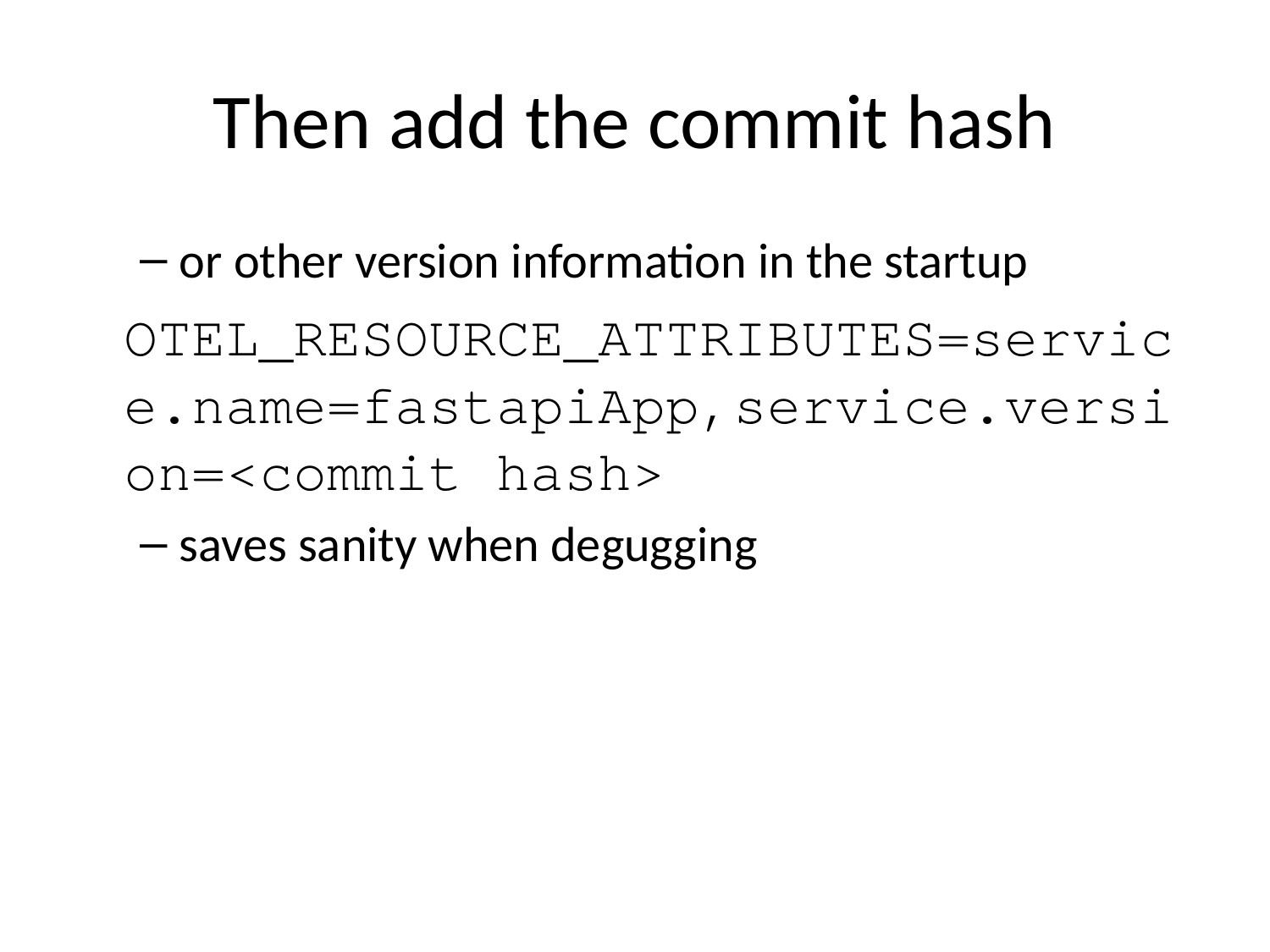

# Then add the commit hash
or other version information in the startup
OTEL_RESOURCE_ATTRIBUTES=service.name=fastapiApp,service.version=<commit hash>
saves sanity when degugging